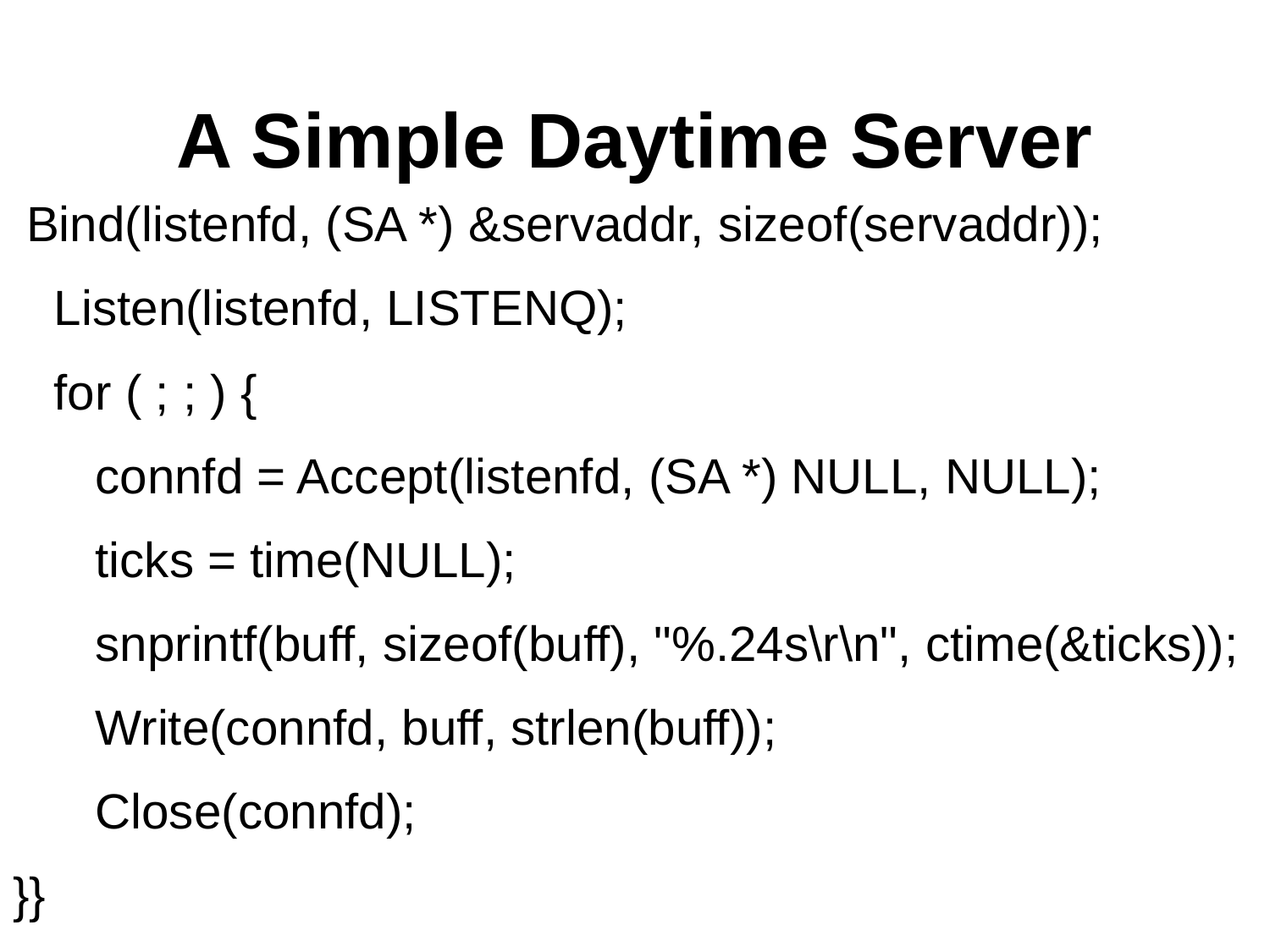

# A Simple Daytime Server
 Bind(listenfd, (SA *) &servaddr, sizeof(servaddr));
   Listen(listenfd, LISTENQ);
   for ( ; ; ) {
      connfd = Accept(listenfd, (SA *) NULL, NULL);
      ticks = time(NULL);
      snprintf(buff, sizeof(buff), "%.24s\r\n", ctime(&ticks));
      Write(connfd, buff, strlen(buff));
      Close(connfd);
}}